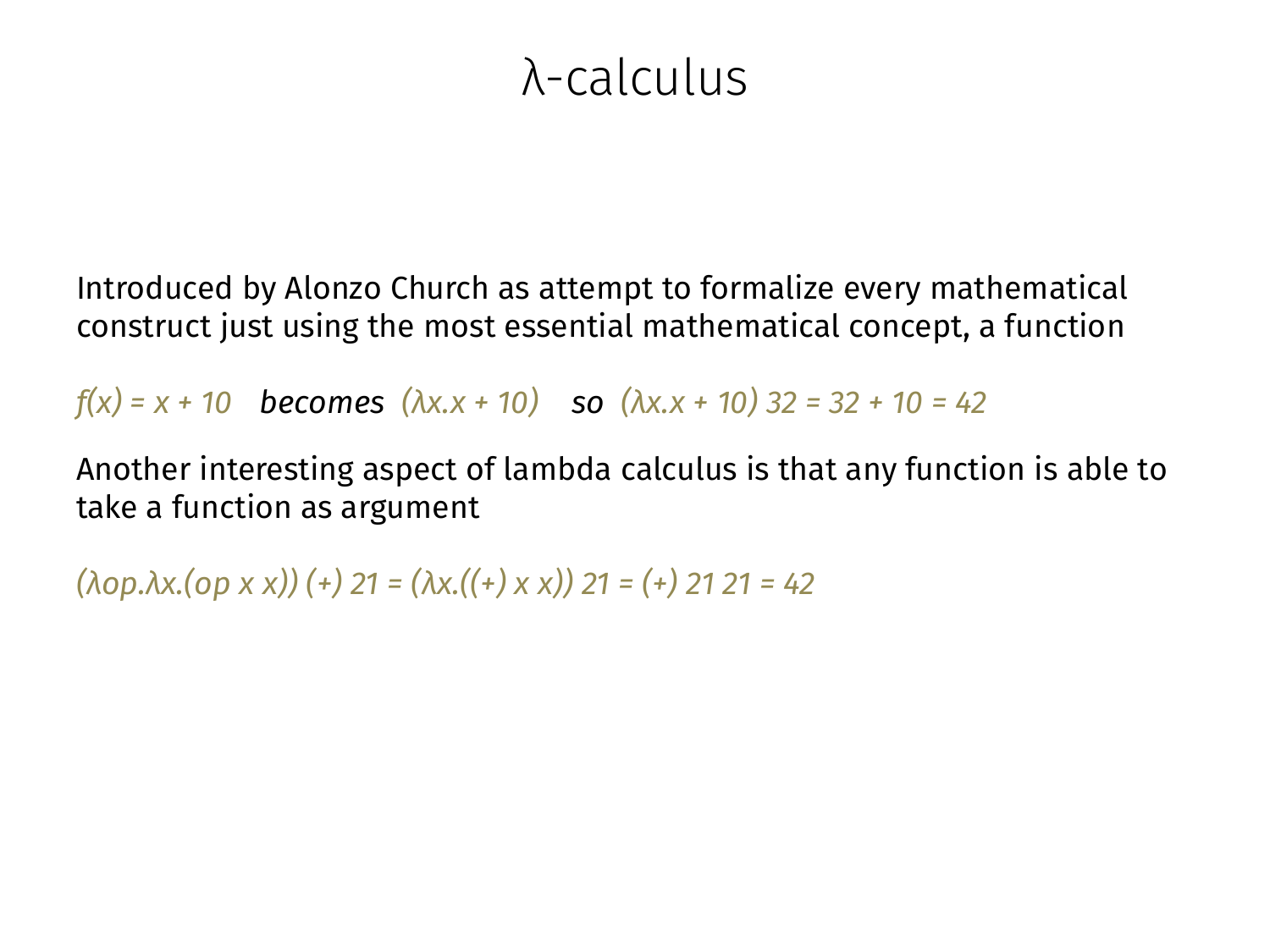

# λ-calculus
Introduced by Alonzo Church as attempt to formalize every mathematical construct just using the most essential mathematical concept, a function

becomes  (λx.x + 10)

f(x) = x + 10
so  (λx.x + 10) 32 = 32 + 10 = 42

Another interesting aspect of lambda calculus is that any function is able to take a function as argument
(λop.λx.(op x x)) (+) 21 = (λx.((+) x x)) 21 = (+) 21 21 = 42